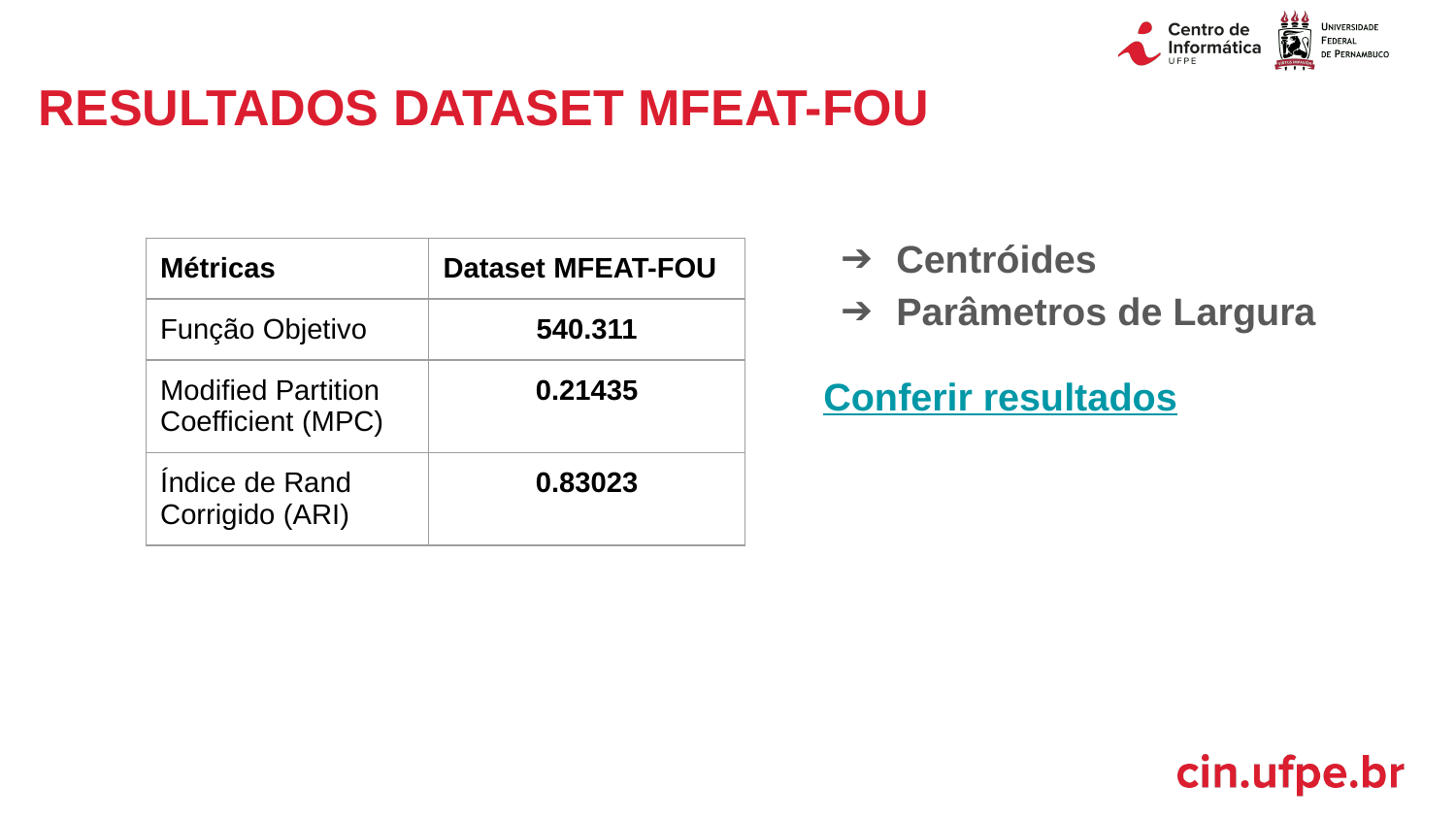

# RESULTADOS DATASET MFEAT-FOU
Centróides
Parâmetros de Largura
Conferir resultados

| Métricas | Dataset MFEAT-FOU |
| --- | --- |
| Função Objetivo | 540.311 |
| Modified Partition Coefficient (MPC) | 0.21435 |
| Índice de Rand Corrigido (ARI) | 0.83023 |